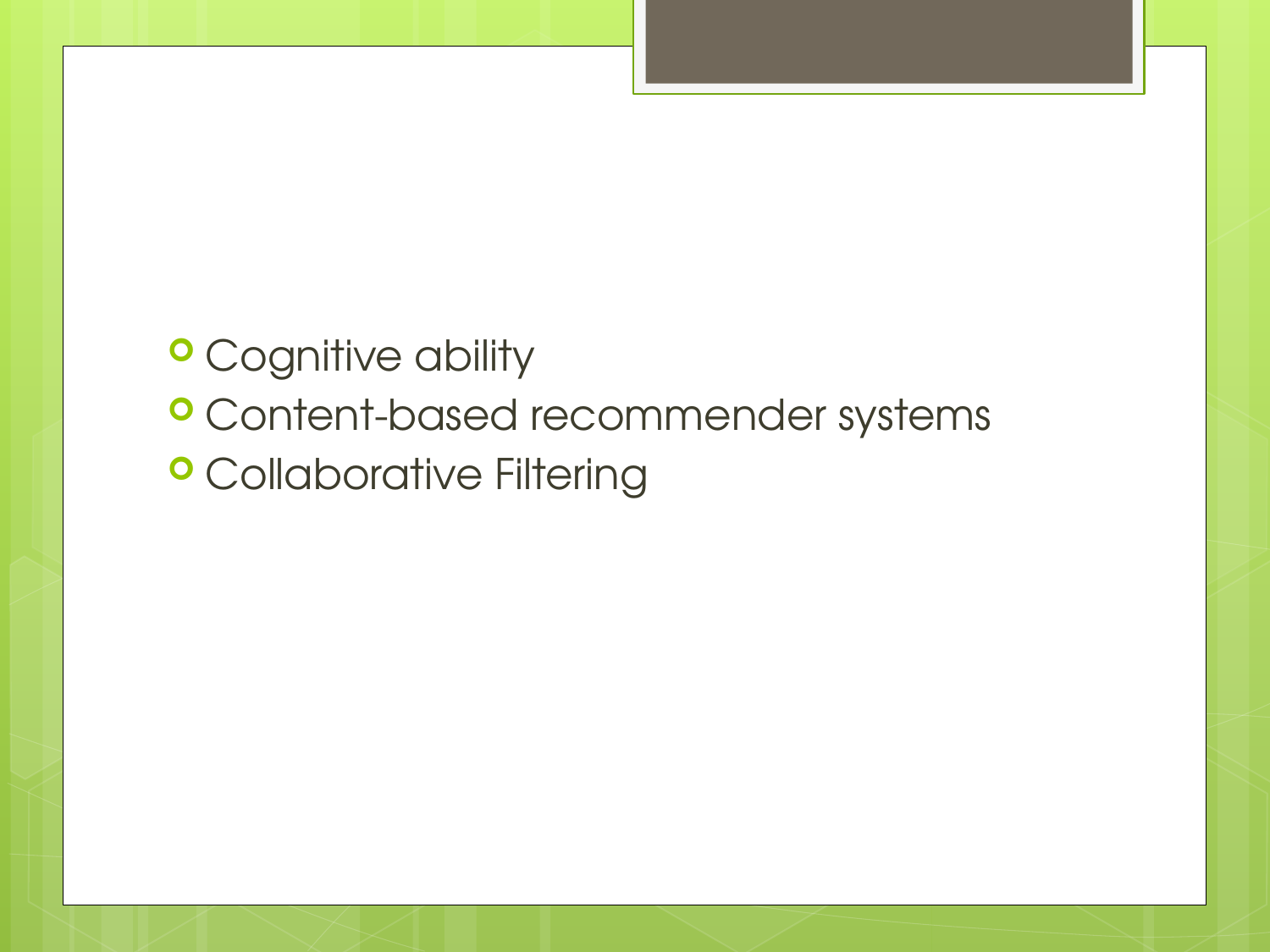

#
Cognitive ability
Content-based recommender systems
Collaborative Filtering